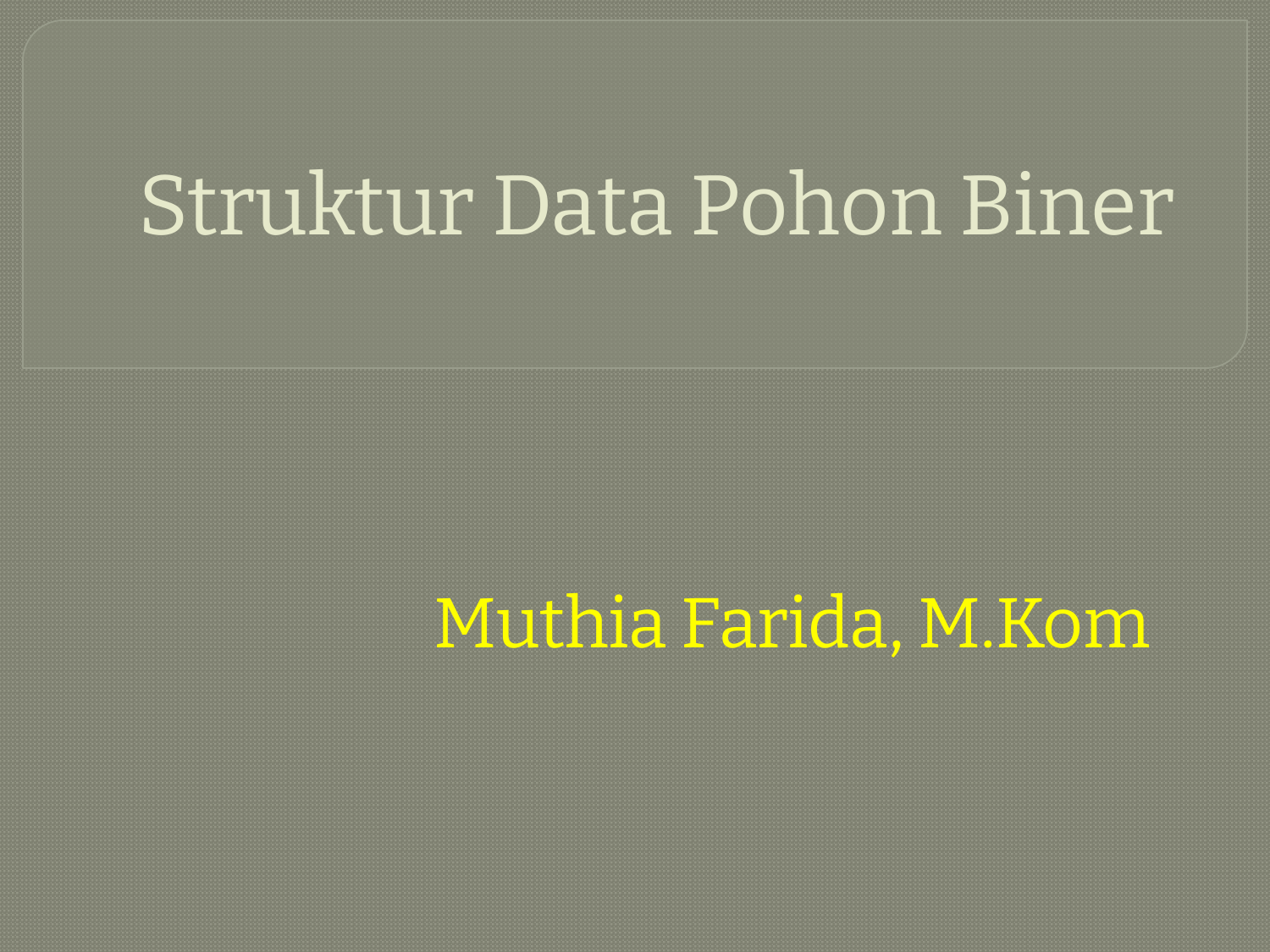

# Struktur Data Pohon Biner
Muthia Farida, M.Kom